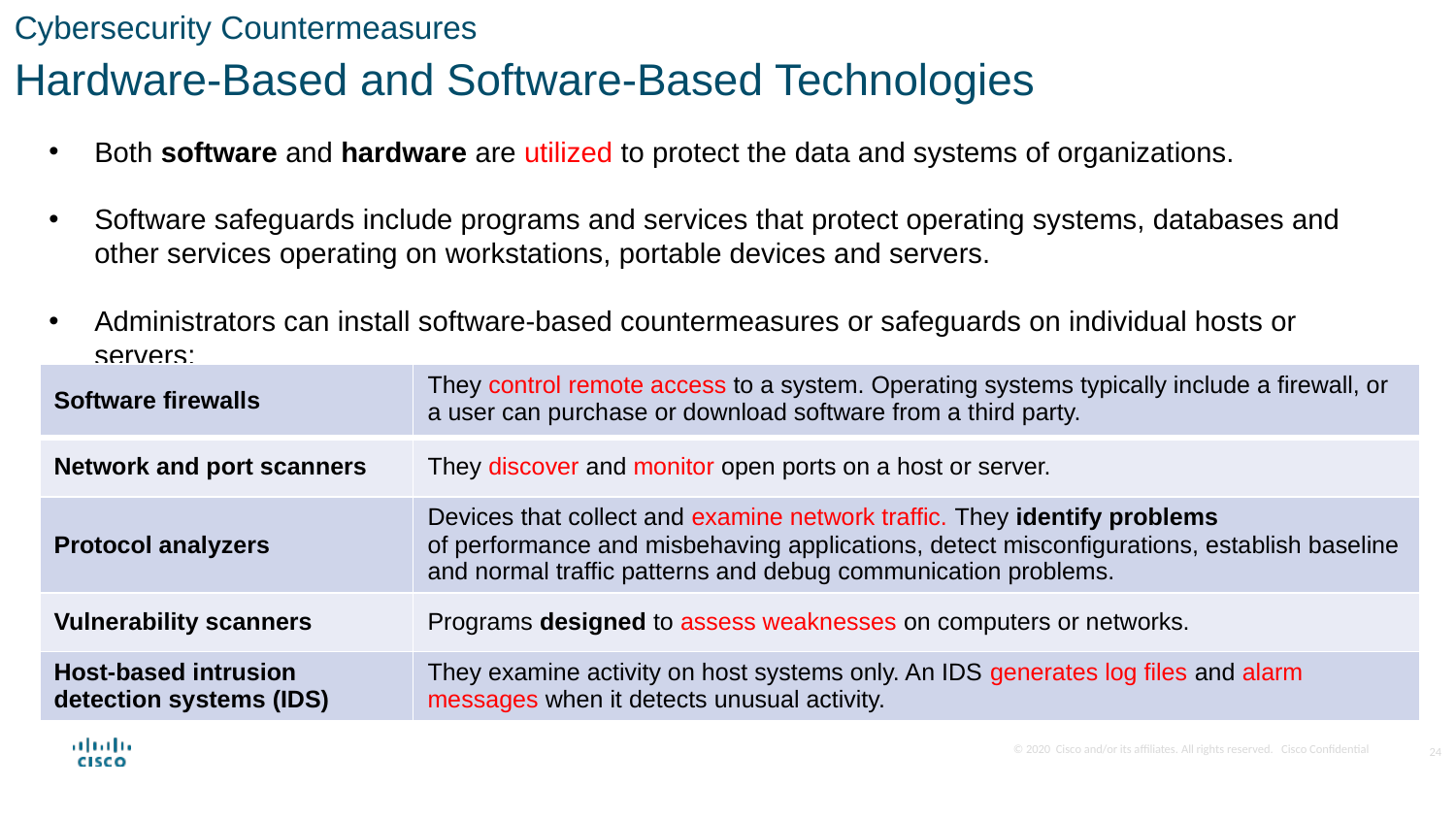

Cybersecurity Countermeasures
Hardware-Based and Software-Based Technologies
Both software and hardware are utilized to protect the data and systems of organizations.

Software safeguards include programs and services that protect operating systems, databases and other services operating on workstations, portable devices and servers.

Administrators can install software-based countermeasures or safeguards on individual hosts or servers:
| Software firewalls | They control remote access to a system. Operating systems typically include a firewall, or a user can purchase or download software from a third party. |
| --- | --- |
| Network and port scanners | They discover and monitor open ports on a host or server. |
| Protocol analyzers | Devices that collect and examine network traffic. They identify problems of performance and misbehaving applications, detect misconfigurations, establish baseline and normal traffic patterns and debug communication problems. |
| Vulnerability scanners | Programs designed to assess weaknesses on computers or networks. |
| Host-based intrusion detection systems (IDS) | They examine activity on host systems only. An IDS generates log files and alarm messages when it detects unusual activity. |
24